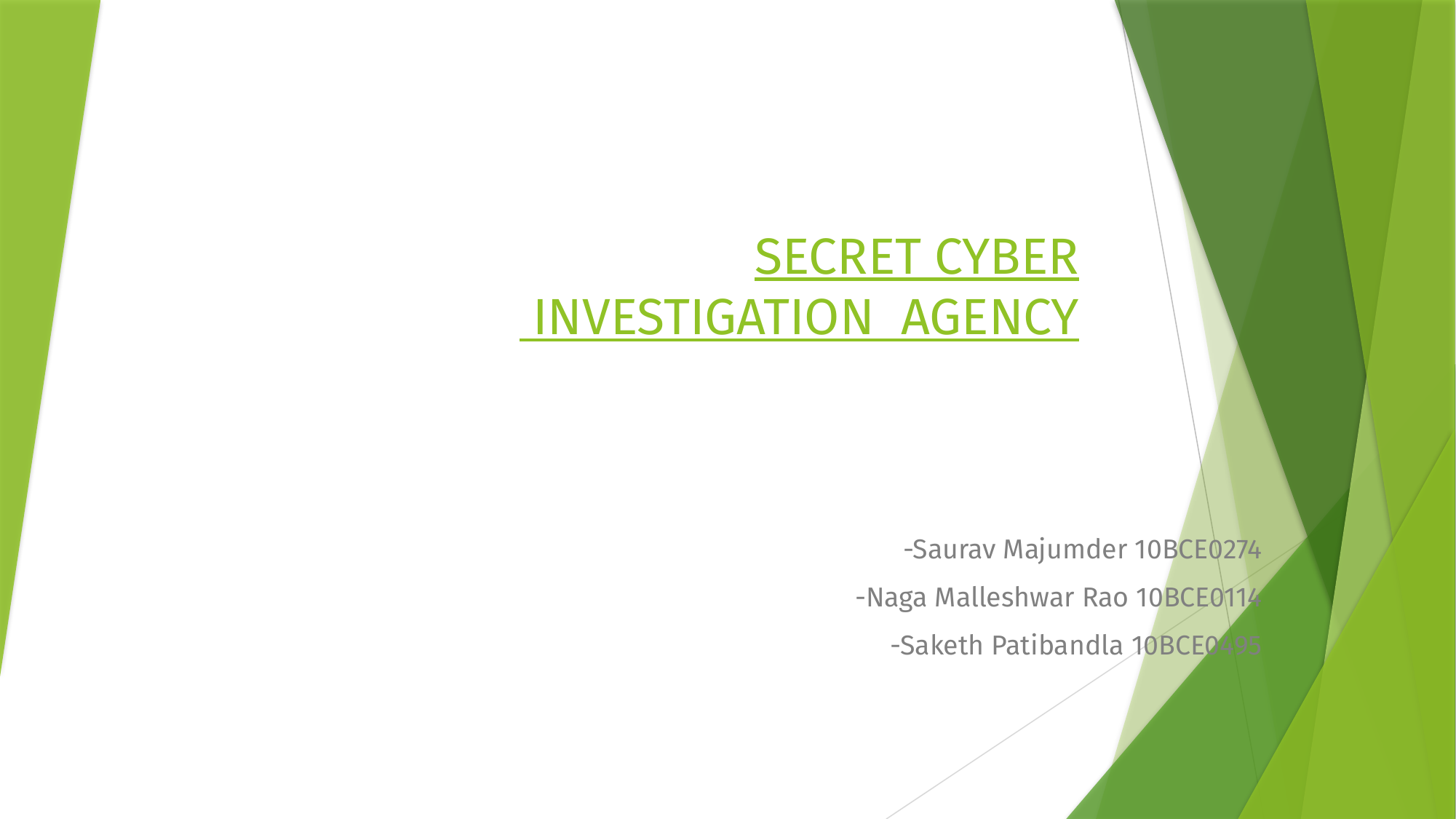

# SECRET CYBER INVESTIGATION  AGENCY

-Saurav Majumder 10BCE0274
-Naga Malleshwar Rao 10BCE0114
-Saketh Patibandla 10BCE0495